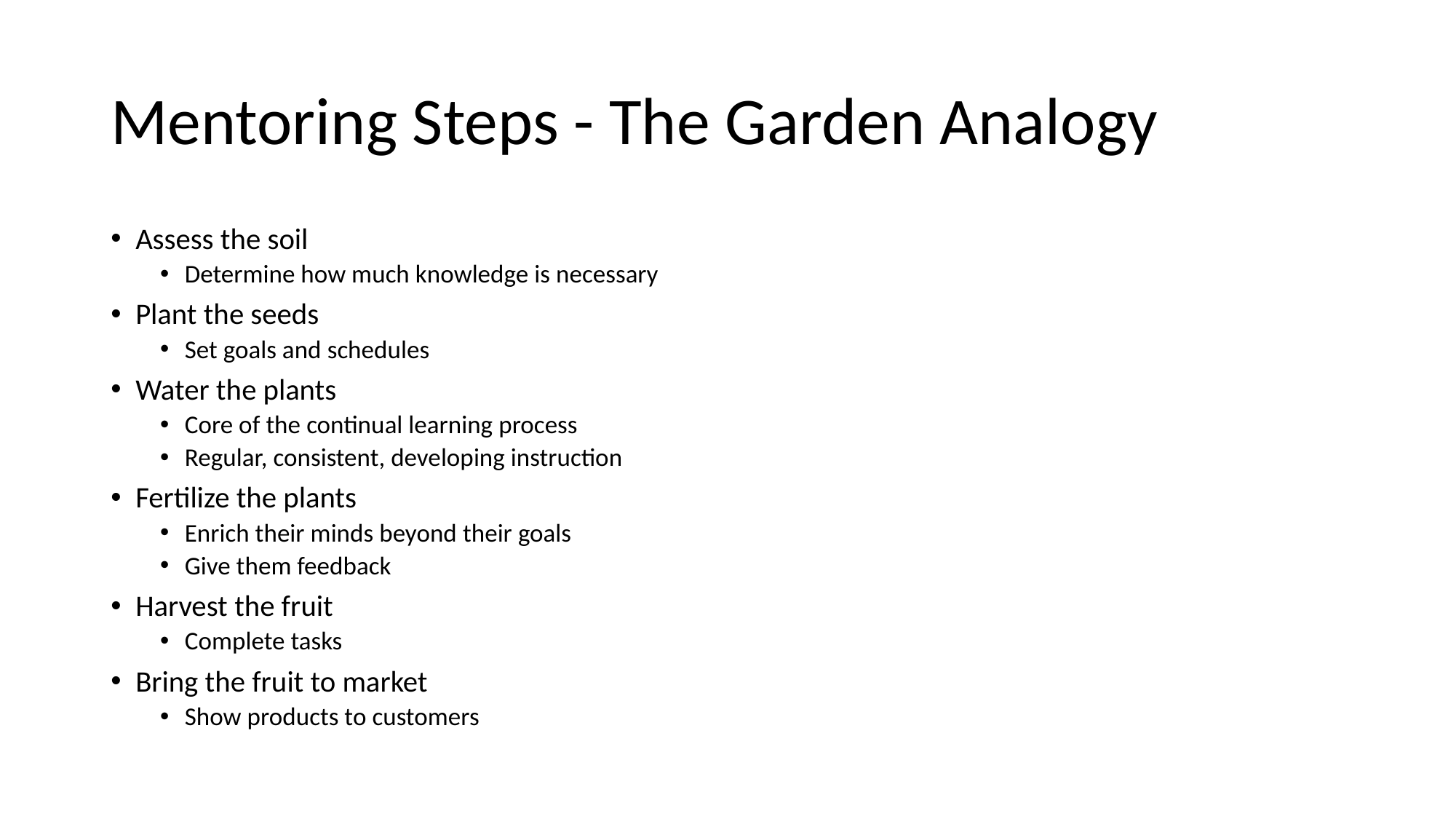

# Mentoring Steps - The Garden Analogy
Assess the soil
Determine how much knowledge is necessary
Plant the seeds
Set goals and schedules
Water the plants
Core of the continual learning process
Regular, consistent, developing instruction
Fertilize the plants
Enrich their minds beyond their goals
Give them feedback
Harvest the fruit
Complete tasks
Bring the fruit to market
Show products to customers